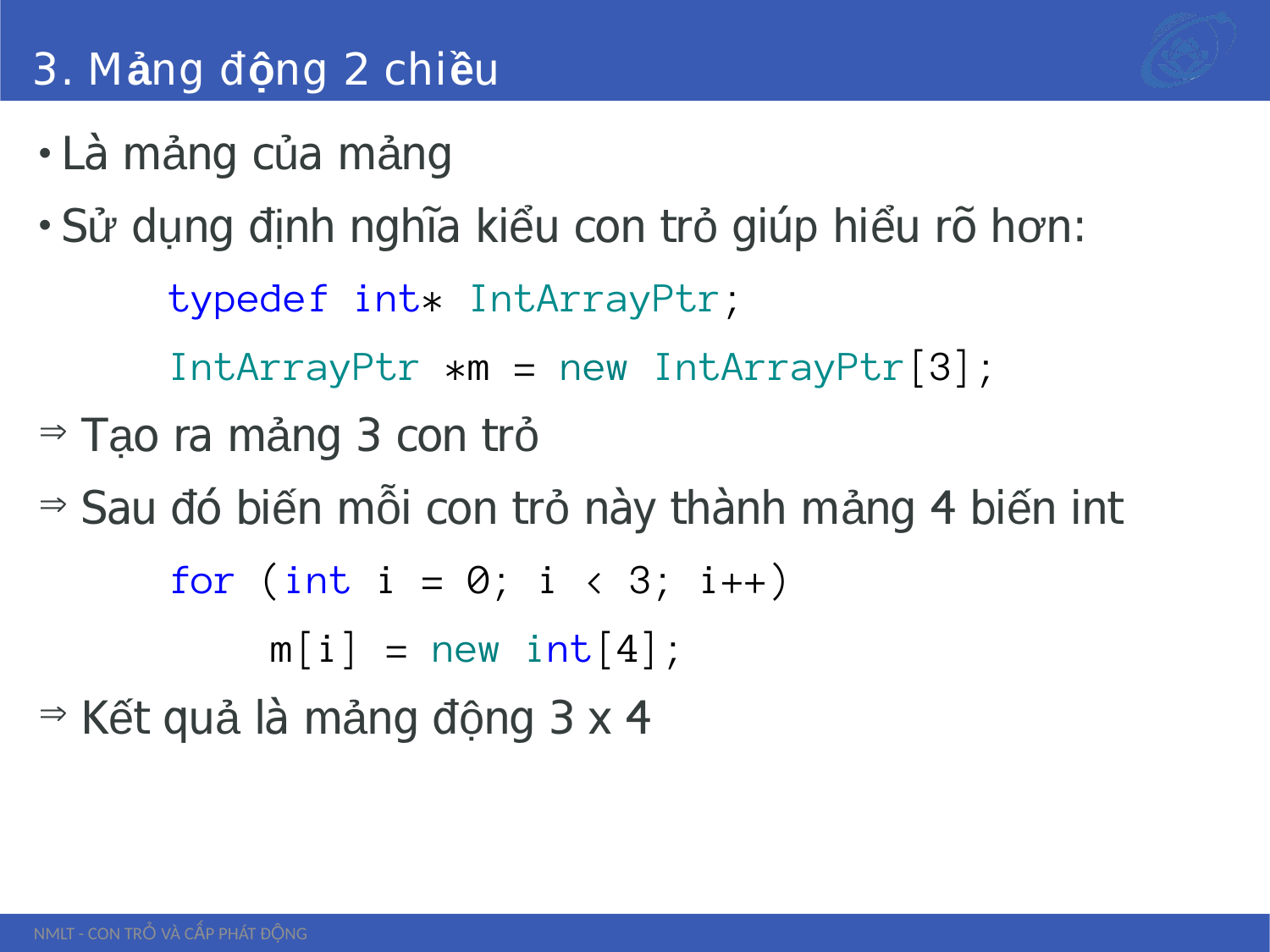

# 3. Mảng động 2 chiều
Là mảng của mảng
Sử dụng định nghĩa kiểu con trỏ giúp hiểu rõ hơn:
typedef int* IntArrayPtr;
IntArrayPtr *m = new IntArrayPtr[3];
 Tạo ra mảng 3 con trỏ
 Sau đó biến mỗi con trỏ này thành mảng 4 biến int
for (int i = 0; i < 3; i++)
m[i] = new int[4];
 Kết quả là mảng động 3 x 4
NMLT - Con trỏ và cấp phát động
33